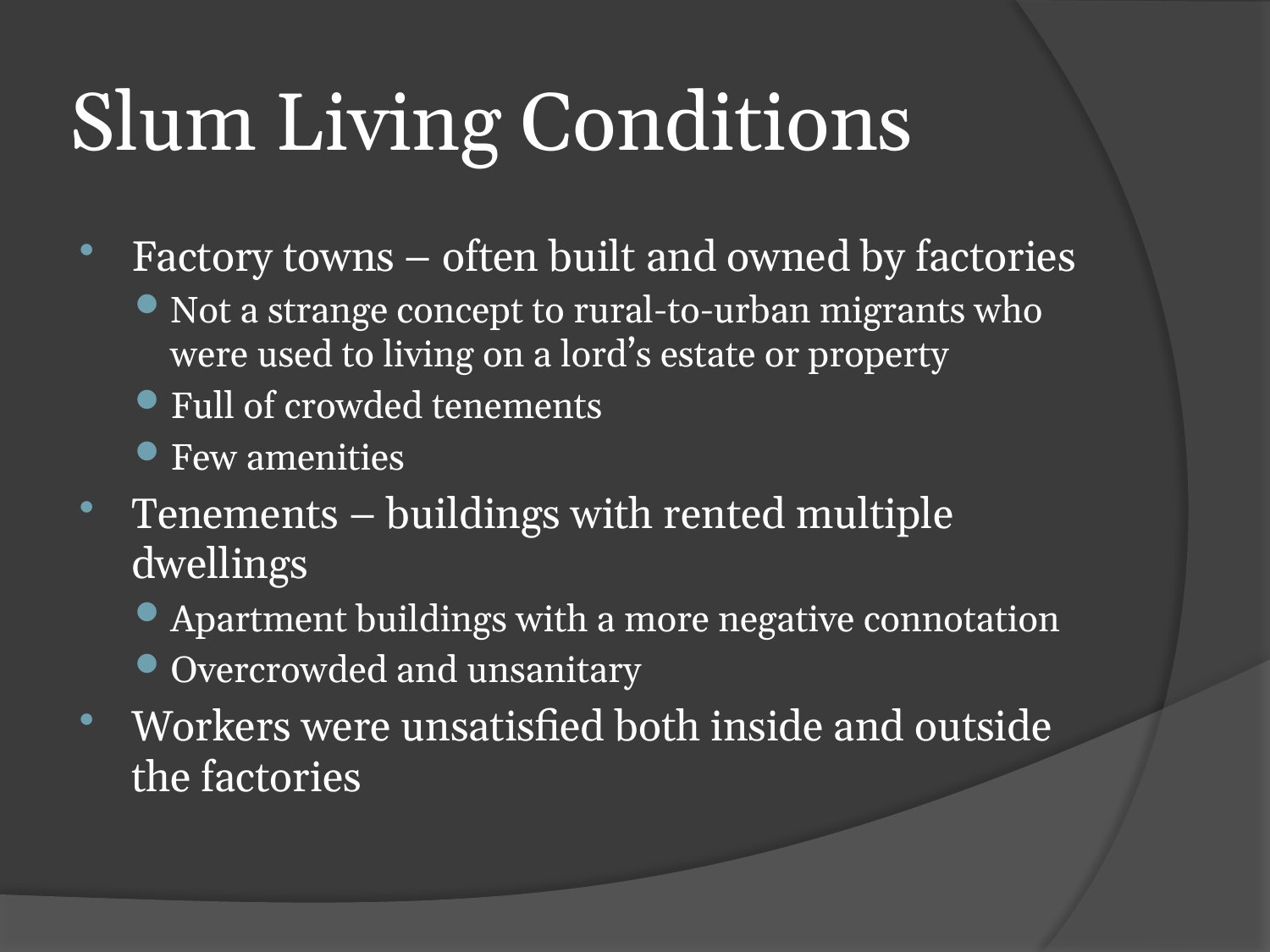

# Slum Living Conditions
Factory towns – often built and owned by factories
Not a strange concept to rural-to-urban migrants who were used to living on a lord’s estate or property
Full of crowded tenements
Few amenities
Tenements – buildings with rented multiple dwellings
Apartment buildings with a more negative connotation
Overcrowded and unsanitary
Workers were unsatisfied both inside and outside the factories